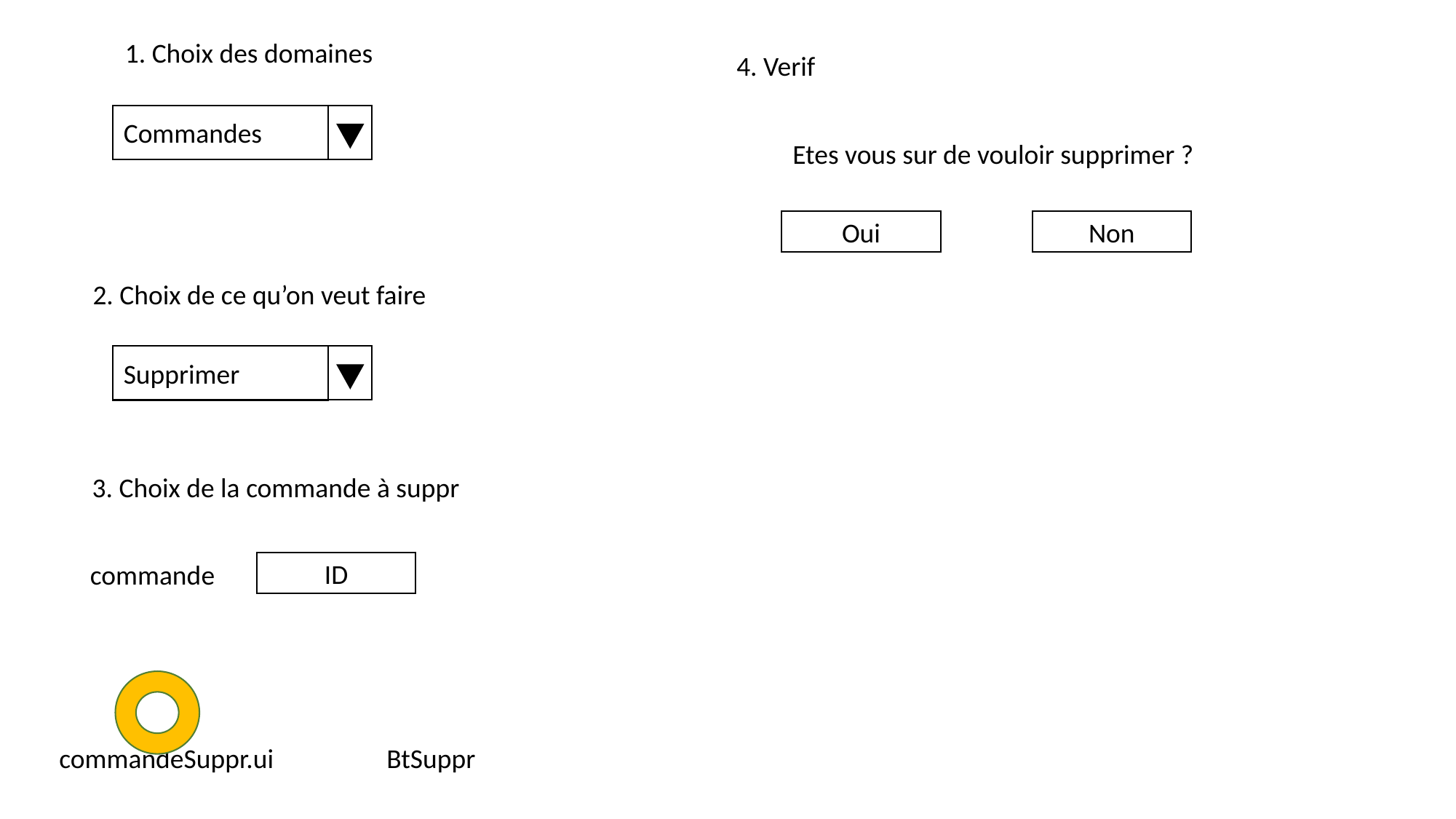

1. Choix des domaines
4. Verif
Commandes

Etes vous sur de vouloir supprimer ?
Oui
Non
2. Choix de ce qu’on veut faire
Supprimer

3. Choix de la commande à suppr
ID
commande

commandeSuppr.ui 	BtSuppr